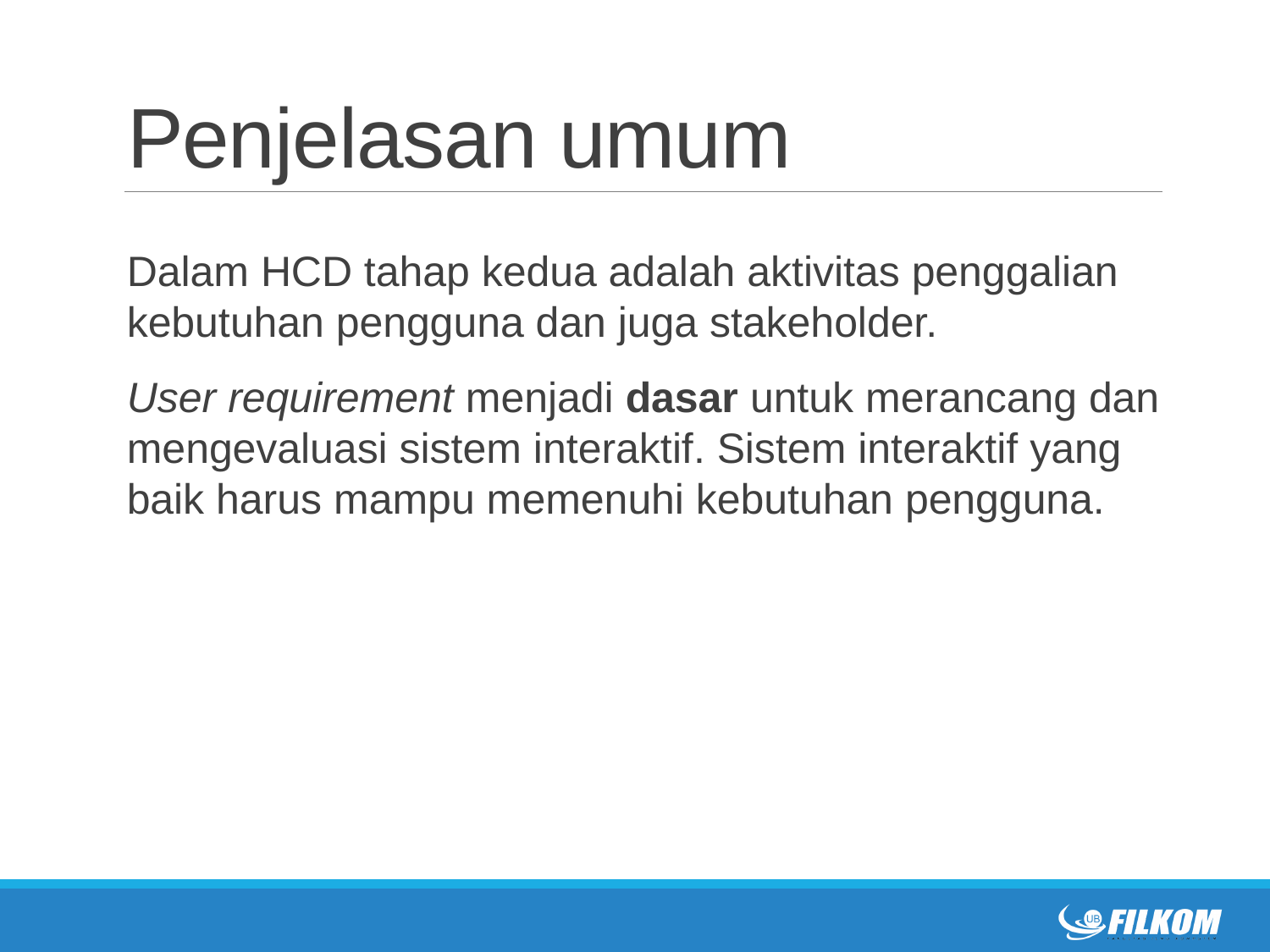

# Penjelasan umum
Dalam HCD tahap kedua adalah aktivitas penggalian kebutuhan pengguna dan juga stakeholder.
User requirement menjadi dasar untuk merancang dan mengevaluasi sistem interaktif. Sistem interaktif yang baik harus mampu memenuhi kebutuhan pengguna.